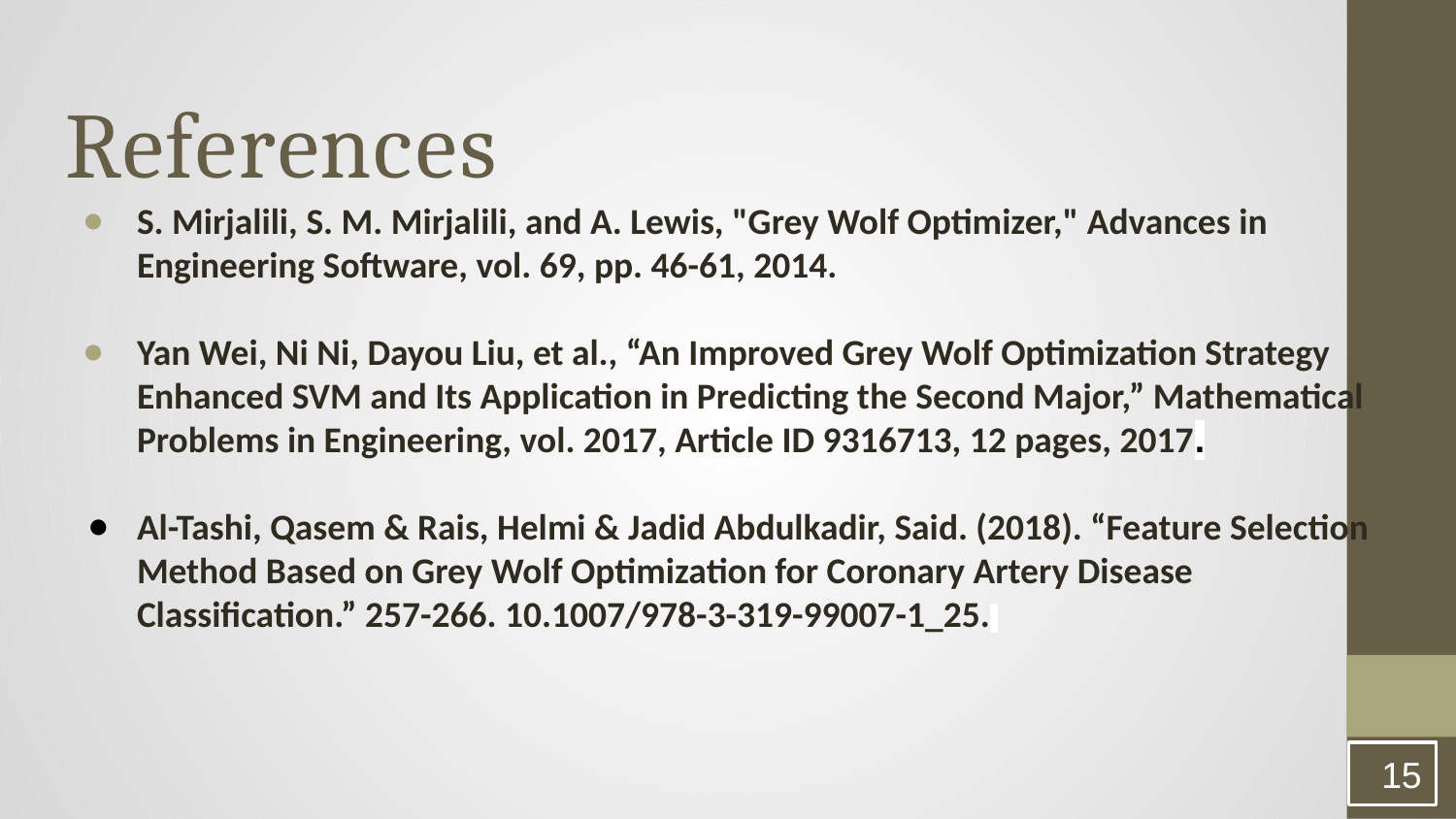

# References
S. Mirjalili, S. M. Mirjalili, and A. Lewis, "Grey Wolf Optimizer," Advances in Engineering Software, vol. 69, pp. 46-61, 2014.

Yan Wei, Ni Ni, Dayou Liu, et al., “An Improved Grey Wolf Optimization Strategy Enhanced SVM and Its Application in Predicting the Second Major,” Mathematical Problems in Engineering, vol. 2017, Article ID 9316713, 12 pages, 2017.

Al-Tashi, Qasem & Rais, Helmi & Jadid Abdulkadir, Said. (2018). “Feature Selection Method Based on Grey Wolf Optimization for Coronary Artery Disease Classification.” 257-266. 10.1007/978-3-319-99007-1_25.
15